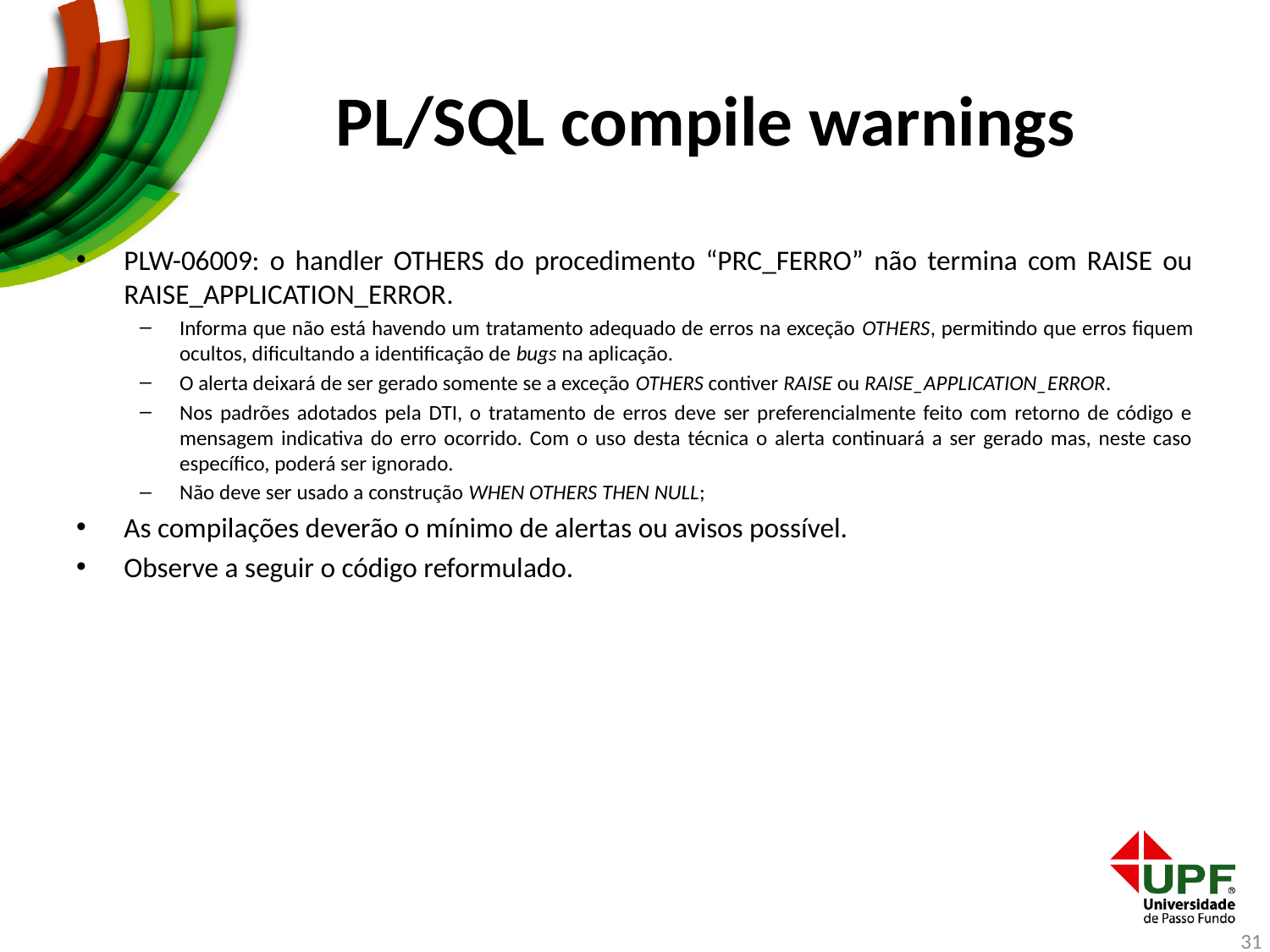

# PL/SQL compile warnings
PLW-06009: o handler OTHERS do procedimento “PRC_FERRO” não termina com RAISE ou RAISE_APPLICATION_ERROR.
Informa que não está havendo um tratamento adequado de erros na exceção OTHERS, permitindo que erros fiquem ocultos, dificultando a identificação de bugs na aplicação.
O alerta deixará de ser gerado somente se a exceção OTHERS contiver RAISE ou RAISE_APPLICATION_ERROR.
Nos padrões adotados pela DTI, o tratamento de erros deve ser preferencialmente feito com retorno de código e mensagem indicativa do erro ocorrido. Com o uso desta técnica o alerta continuará a ser gerado mas, neste caso específico, poderá ser ignorado.
Não deve ser usado a construção WHEN OTHERS THEN NULL;
As compilações deverão o mínimo de alertas ou avisos possível.
Observe a seguir o código reformulado.
31